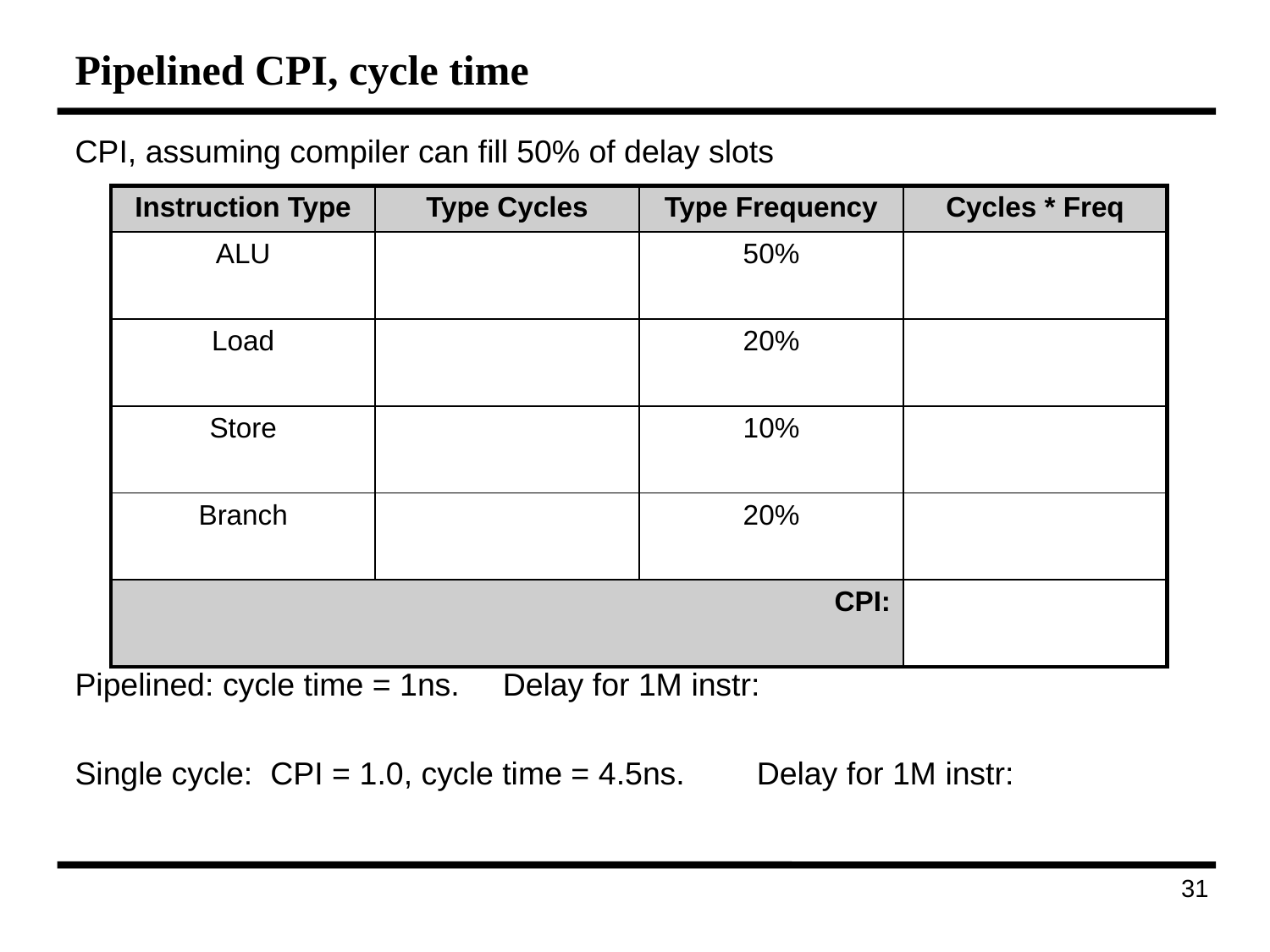

# Pipelined CPI, cycle time
CPI, assuming compiler can fill 50% of delay slots

Pipelined: cycle time = 1ns.  	Delay for 1M instr:

Single cycle:  CPI = 1.0, cycle time = 4.5ns.  	Delay for 1M instr:

| Instruction Type | Type Cycles | Type Frequency | Cycles \* Freq |
| --- | --- | --- | --- |
| ALU |  | 50% |  |
| Load |  | 20% |  |
| Store |  | 10% |  |
| Branch |  | 20% |  |
|  |  | CPI: |  |
31